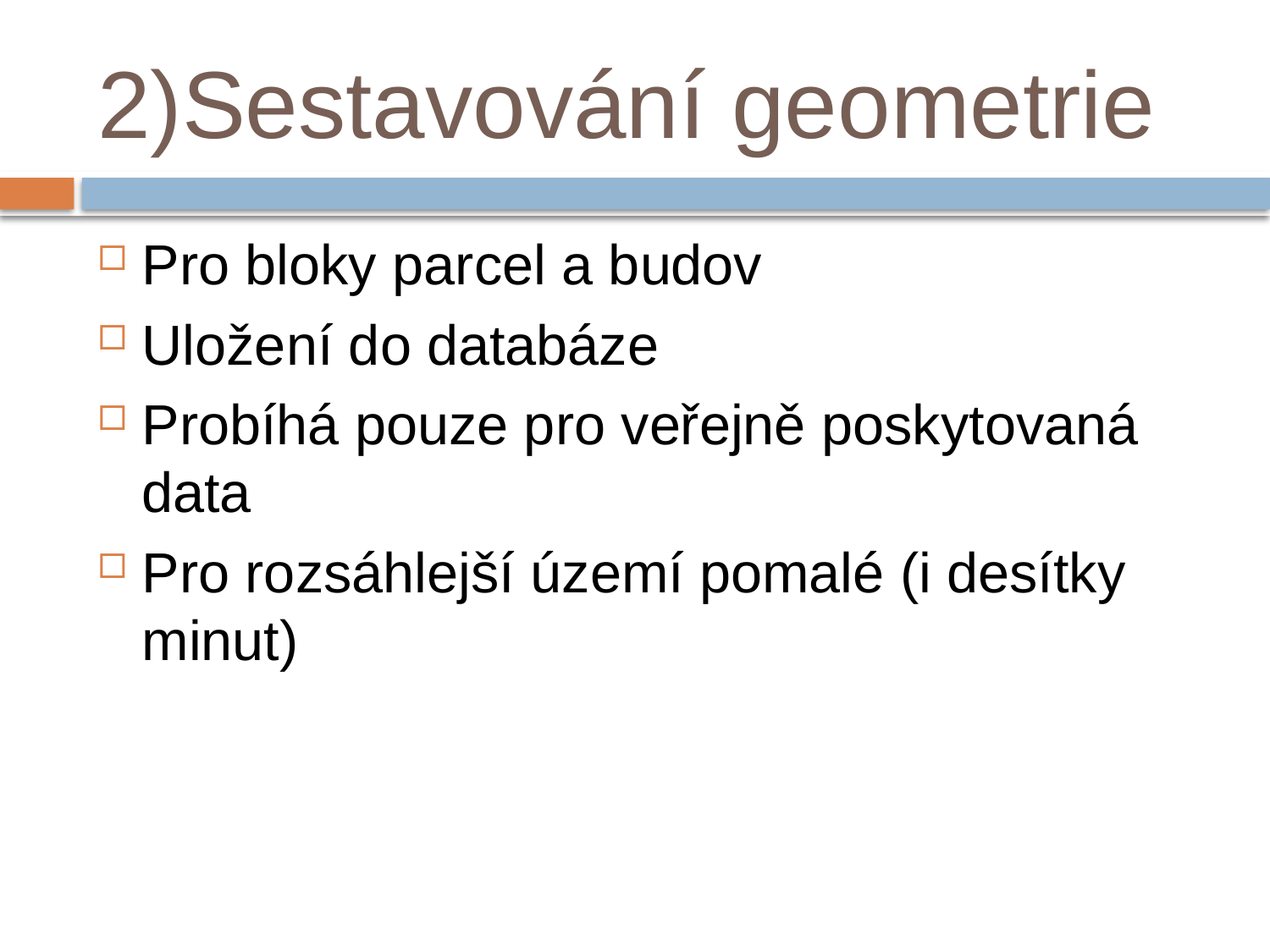

# 2)Sestavování geometrie
Pro bloky parcel a budov
Uložení do databáze
Probíhá pouze pro veřejně poskytovaná data
Pro rozsáhlejší území pomalé (i desítky minut)